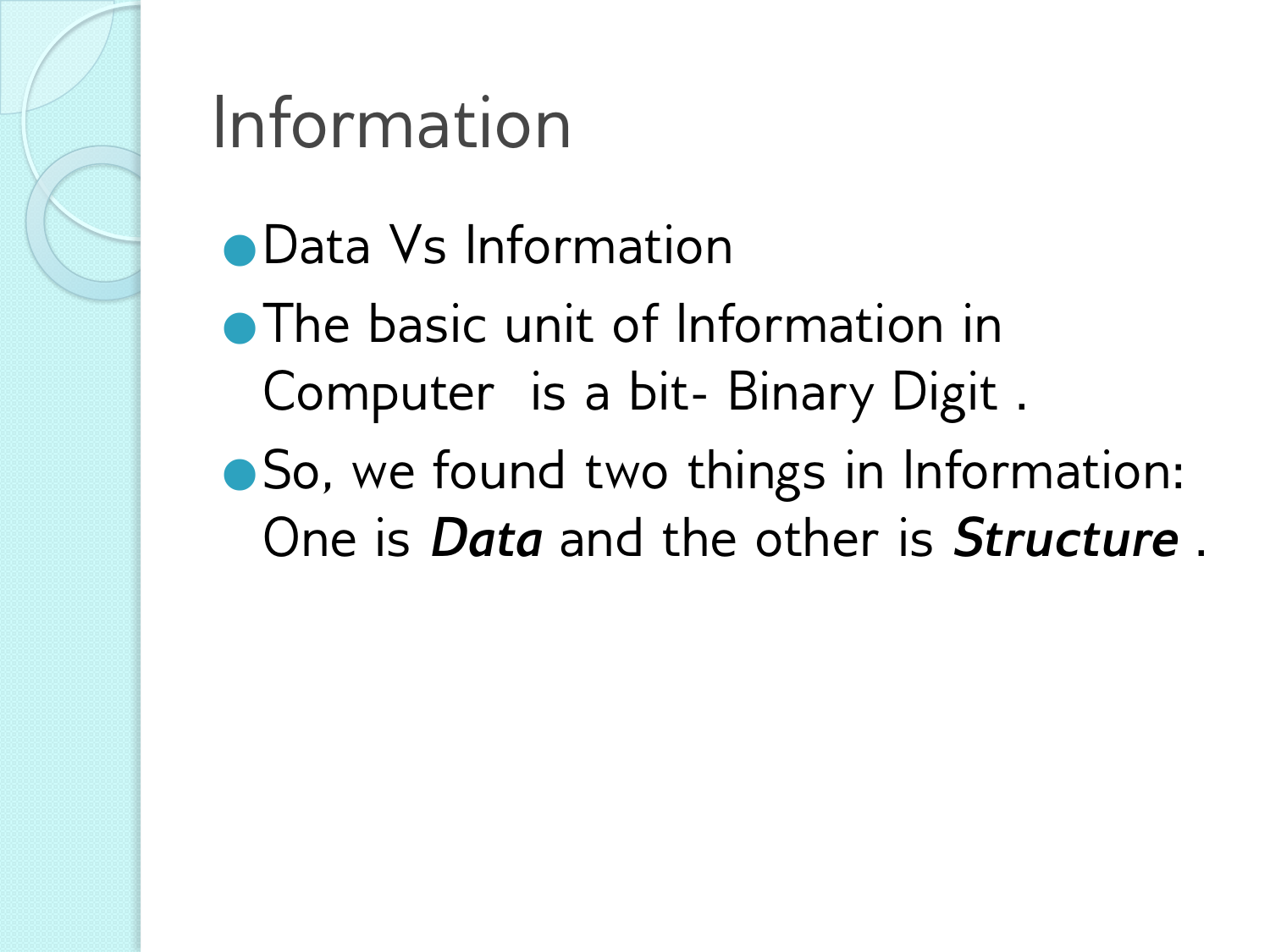

# Information
Data Vs Information
The basic unit of Information in Computer  is a bit- Binary Digit .
So, we found two things in Information: One is Data and the other is Structure .